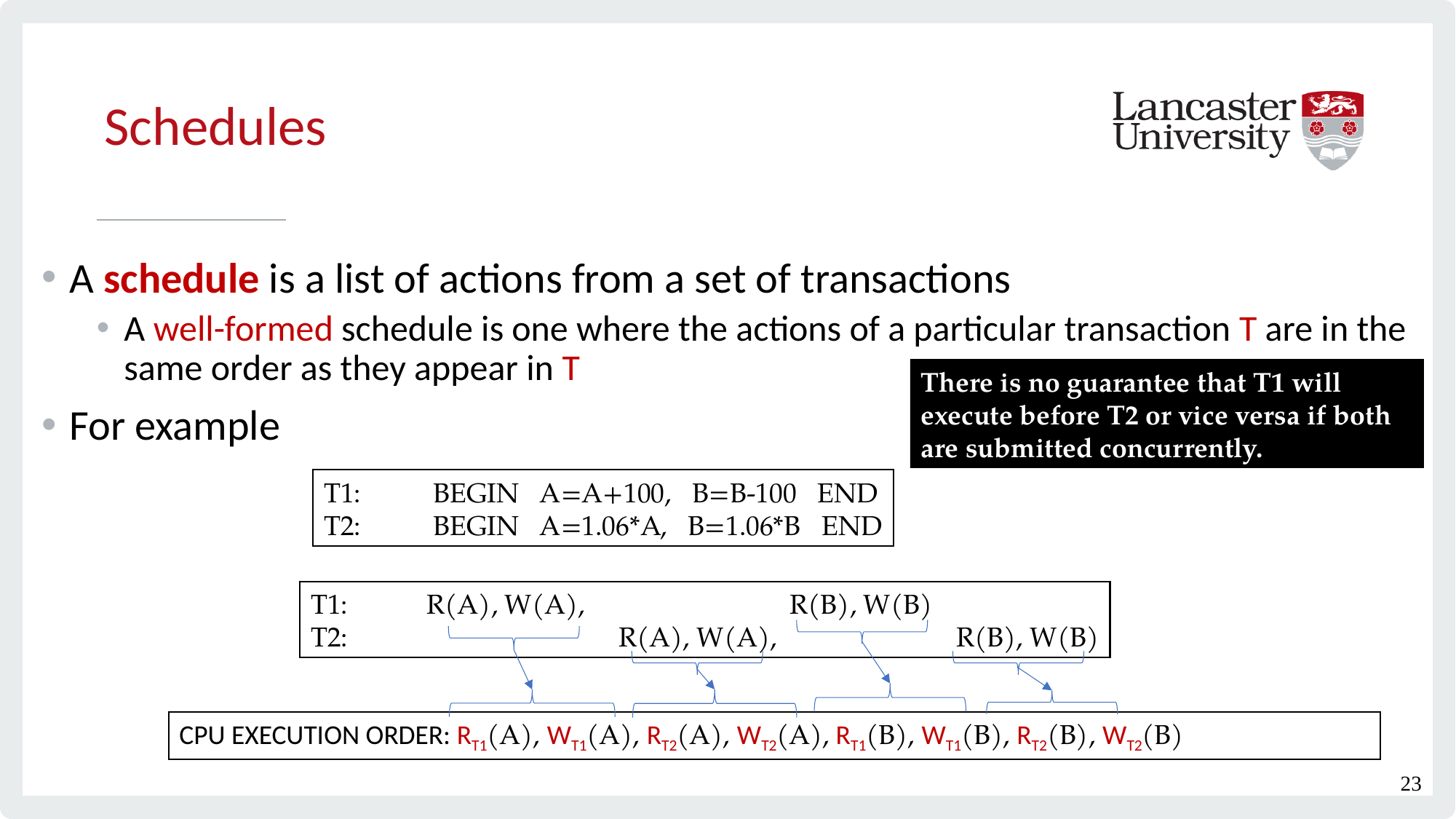

# Schedules
A schedule is a list of actions from a set of transactions
A well-formed schedule is one where the actions of a particular transaction T are in the same order as they appear in T
For example

There is no guarantee that T1 will execute before T2 or vice versa if both are submitted concurrently.
T1:	BEGIN   A=A+100,   B=B-100   END
T2:	BEGIN   A=1.06*A,   B=1.06*B   END

T1:	 R(A), W(A),   	                      R(B), W(B)
T2:	   	             R(A), W(A),                          R(B), W(B)

CPU EXECUTION ORDER: RT1(A), WT1(A), RT2(A), WT2(A), RT1(B), WT1(B), RT2(B), WT2(B)
23